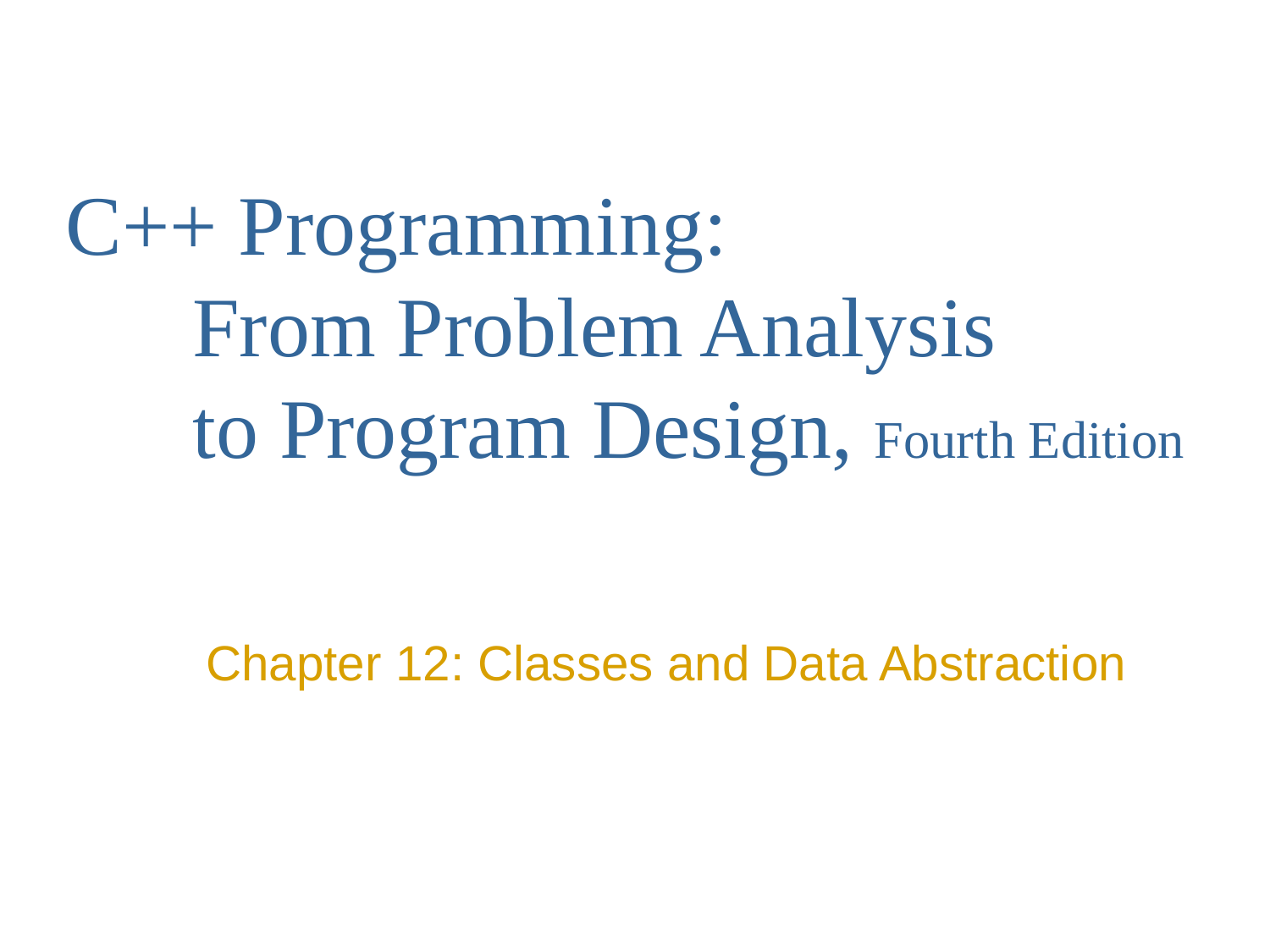

# C++ Programming: From Problem Analysis to Program Design, Fourth Edition
Chapter 12: Classes and Data Abstraction